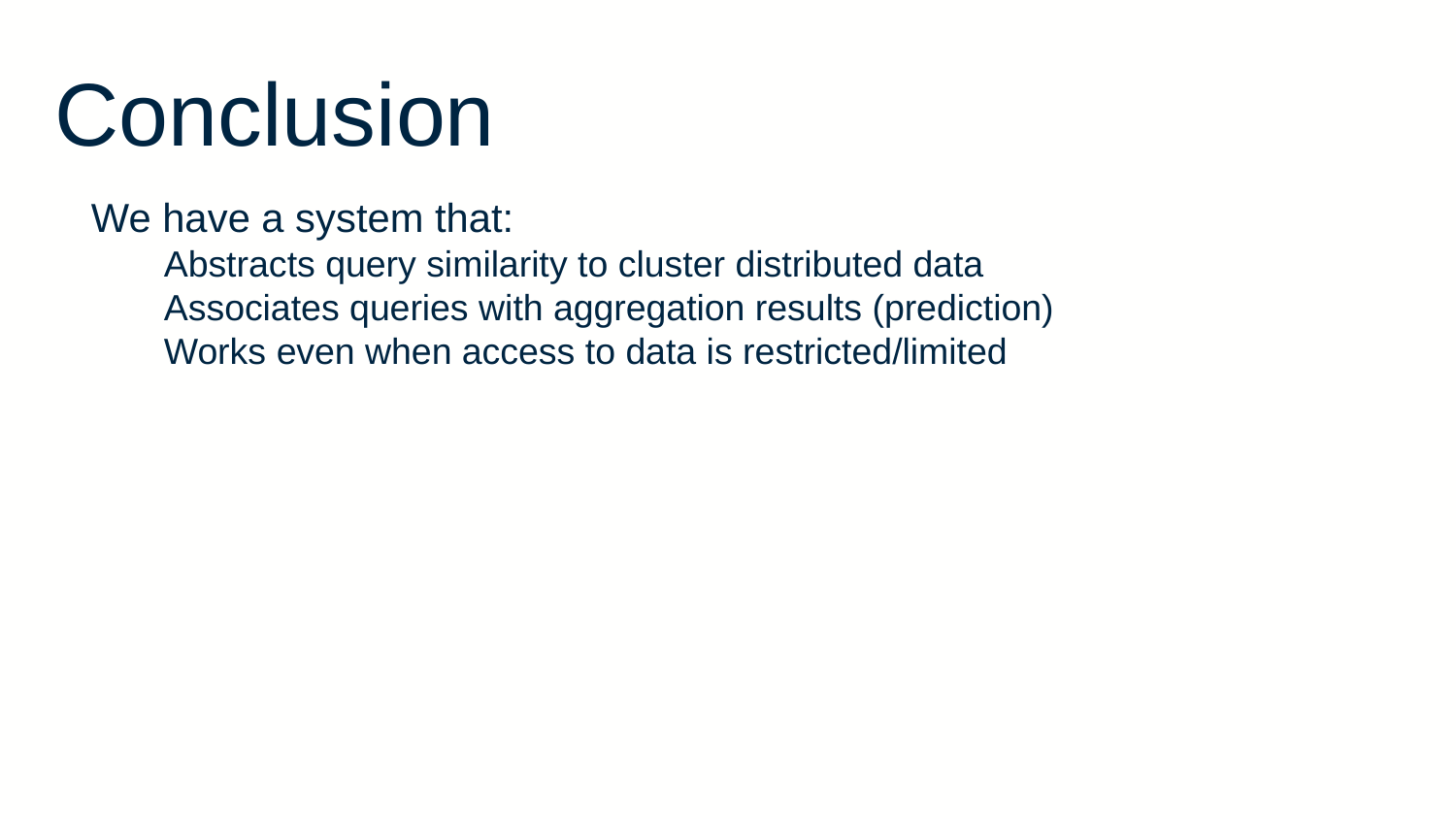

# Conclusion
We have a system that:
Abstracts query similarity to cluster distributed data
Associates queries with aggregation results (prediction)
Works even when access to data is restricted/limited